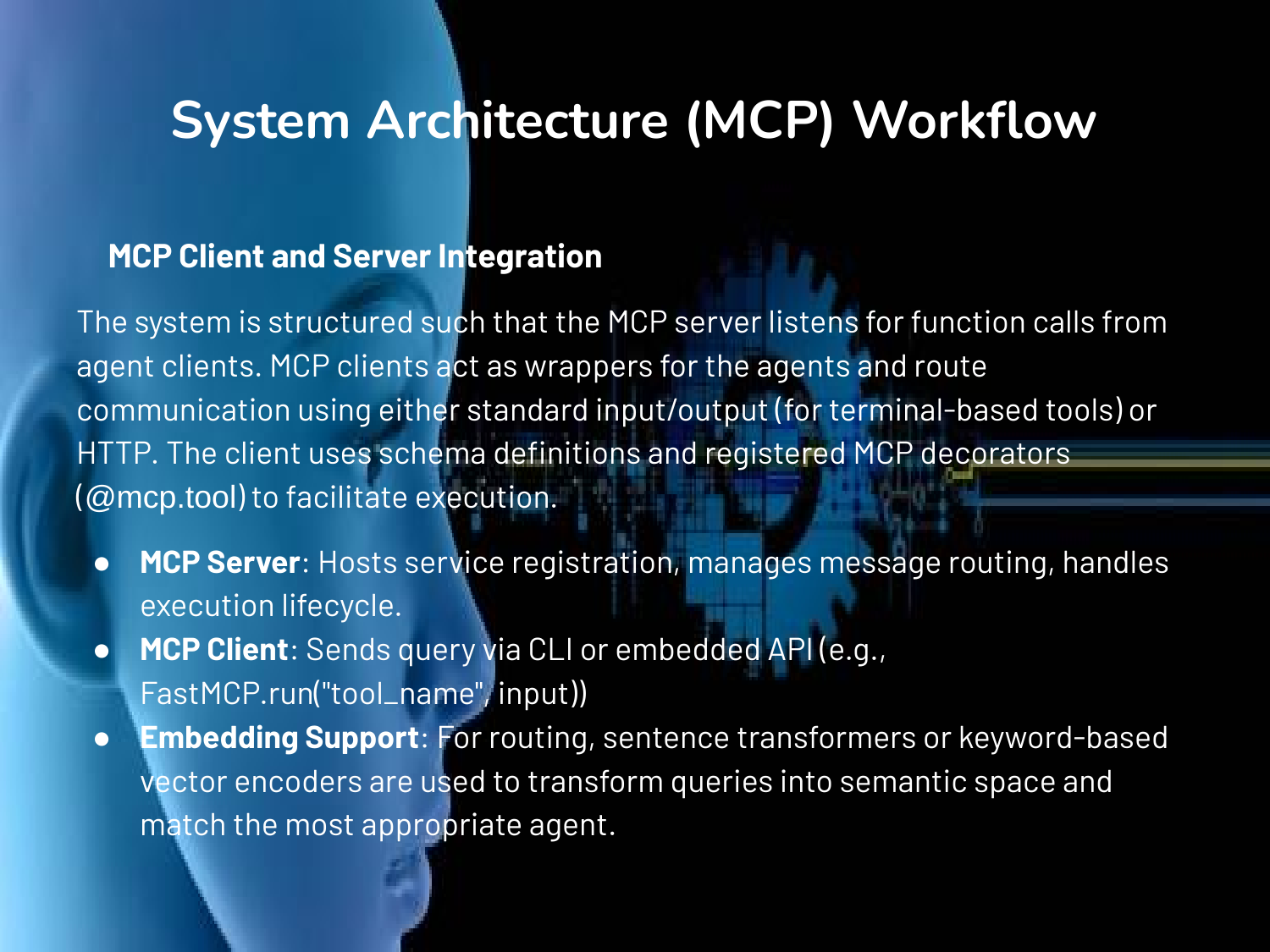

# System Architecture (MCP) Workflow
MCP Client and Server Integration
The system is structured such that the MCP server listens for function calls from agent clients. MCP clients act as wrappers for the agents and route communication using either standard input/output (for terminal-based tools) or HTTP. The client uses schema definitions and registered MCP decorators (@mcp.tool) to facilitate execution.
MCP Server: Hosts service registration, manages message routing, handles execution lifecycle.
MCP Client: Sends query via CLI or embedded API (e.g., FastMCP.run("tool_name", input))
Embedding Support: For routing, sentence transformers or keyword-based vector encoders are used to transform queries into semantic space and match the most appropriate agent.